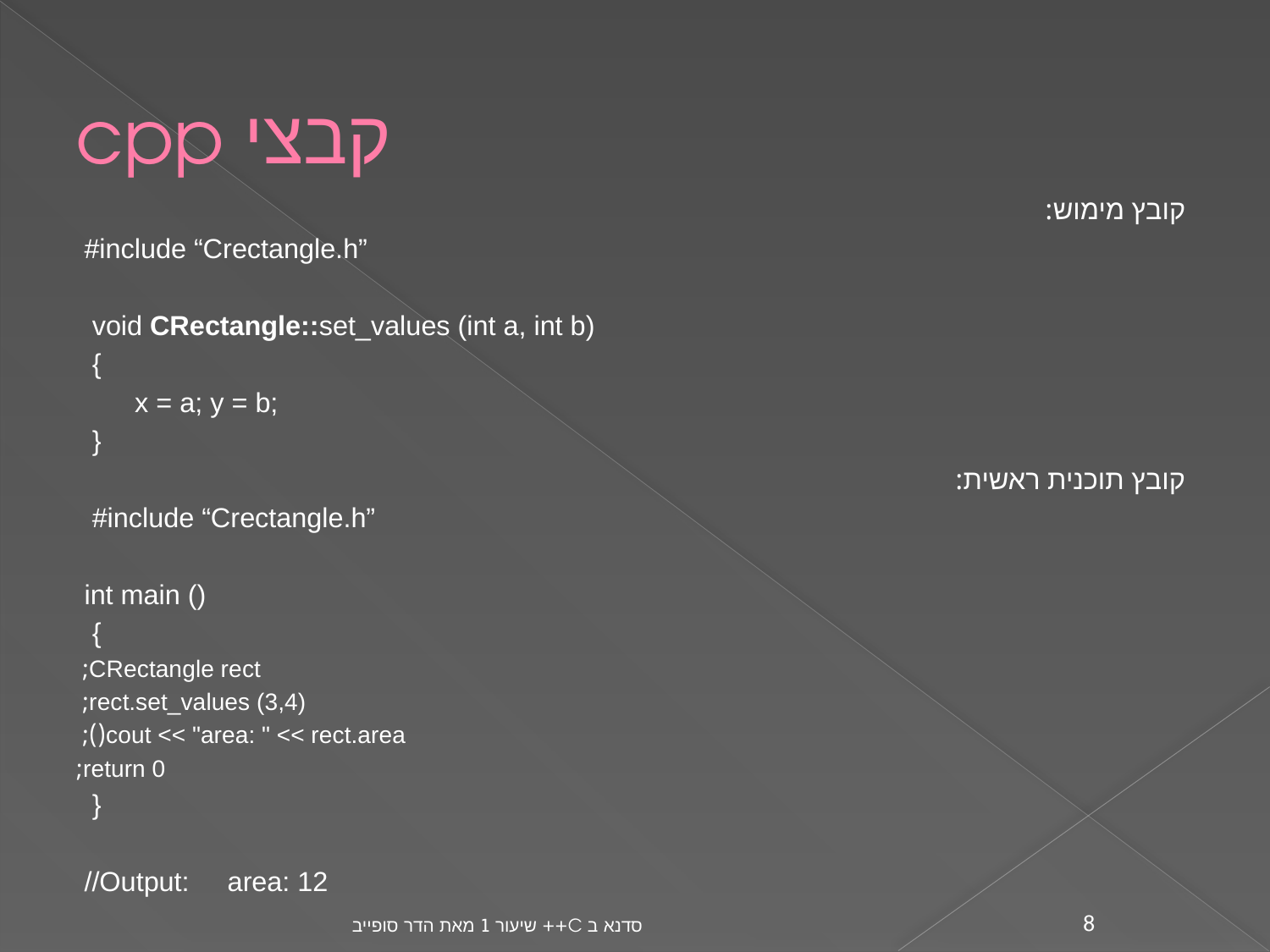

# קבצי cpp
קובץ מימוש:
#include “Crectangle.h”

 void CRectangle::set_values (int a, int b)
 {
	x = a; y = b;
 }
קובץ תוכנית ראשית:
 #include “Crectangle.h”

int main ()
 {
CRectangle rect;
rect.set_values (3,4);
cout << "area: " << rect.area();
return 0;
 }

//Output:     area: 12

סדנא ב C++ שיעור 1 מאת הדר סופייב
8